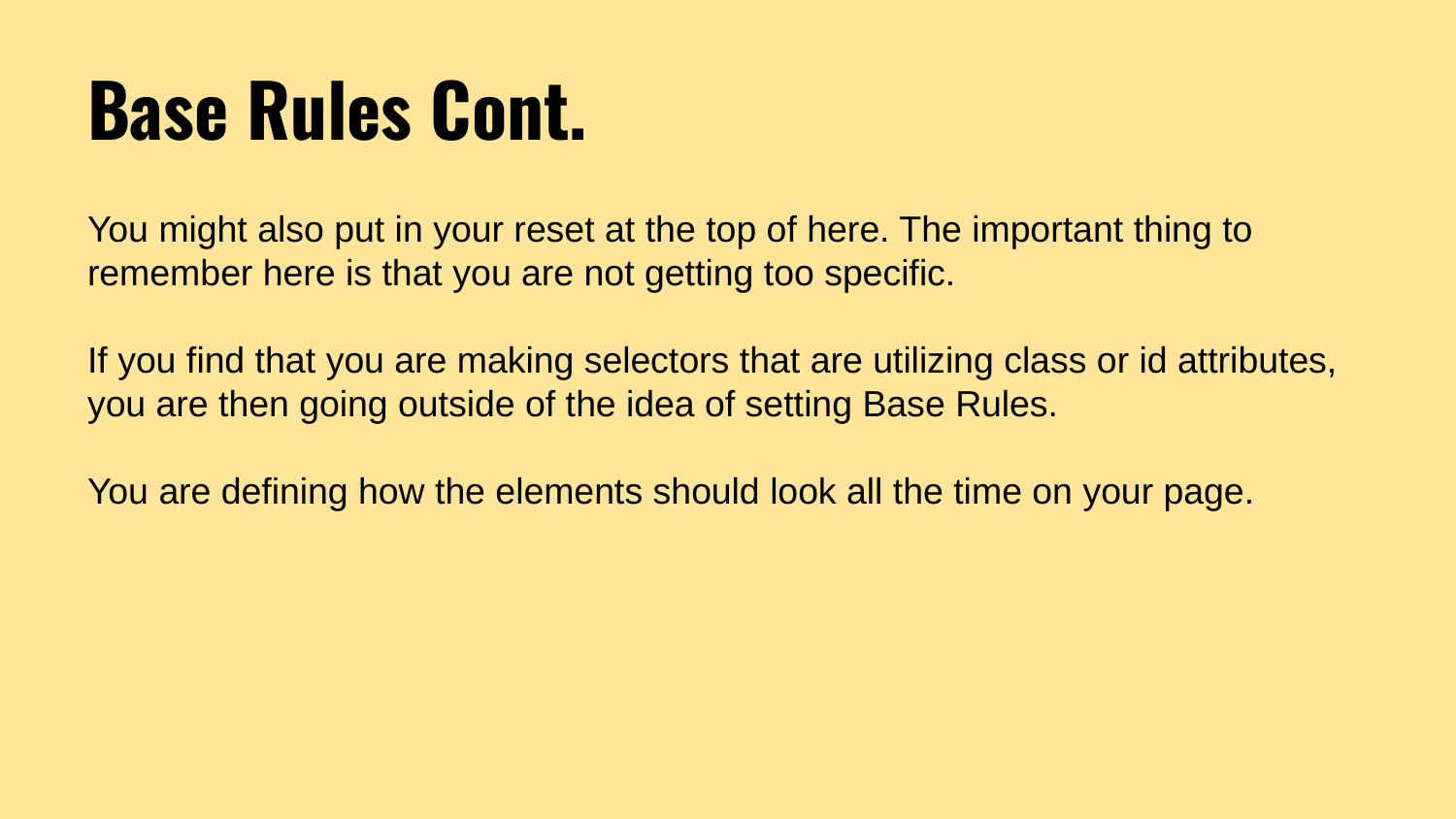

# Base Rules Cont.
You might also put in your reset at the top of here. The important thing to remember here is that you are not getting too specific.

If you find that you are making selectors that are utilizing class or id attributes, you are then going outside of the idea of setting Base Rules.

You are defining how the elements should look all the time on your page.